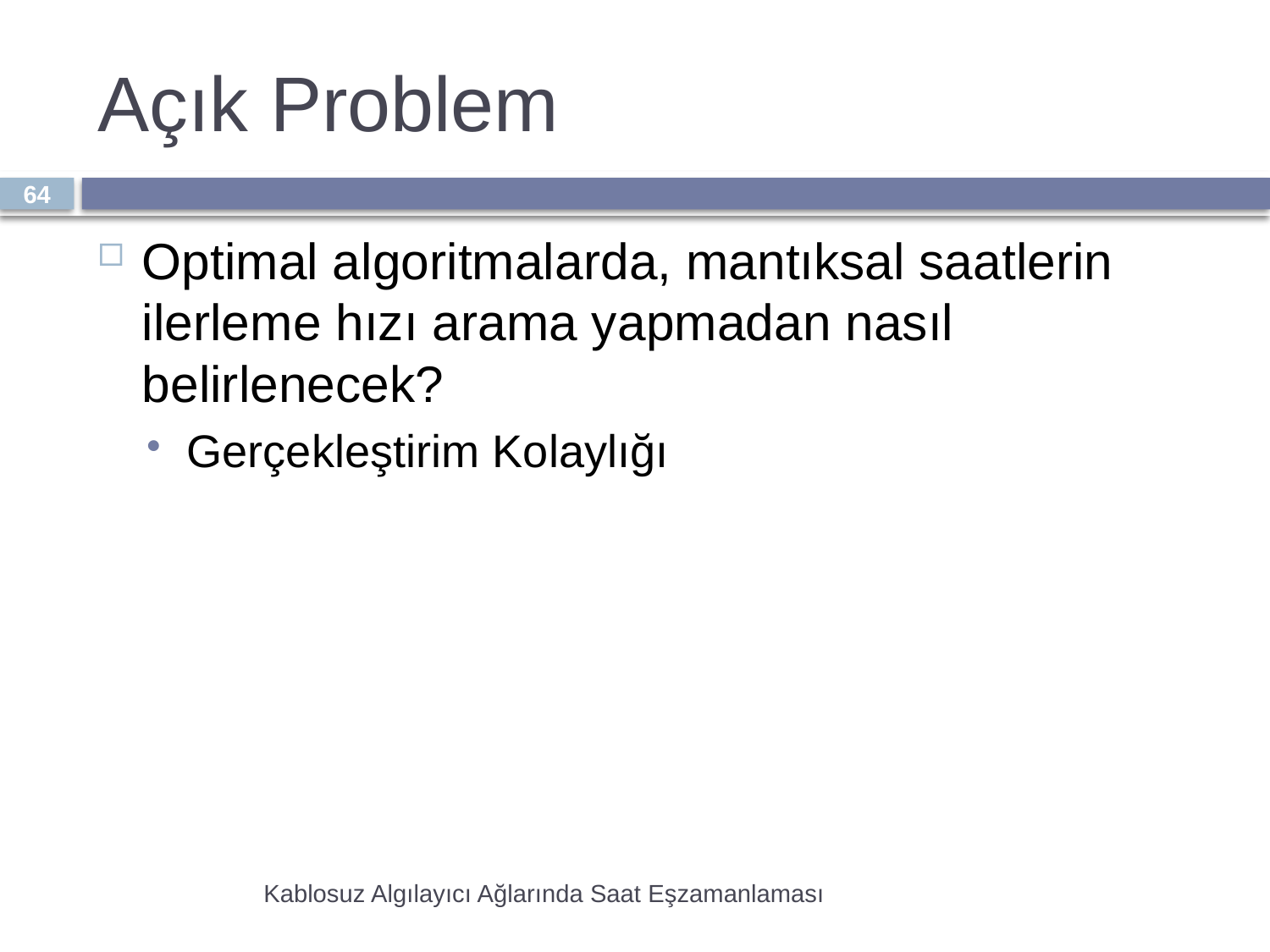

# Açık Problem
64
Optimal algoritmalarda, mantıksal saatlerin ilerleme hızı arama yapmadan nasıl belirlenecek?
Gerçekleştirim Kolaylığı
Kablosuz Algılayıcı Ağlarında Saat Eşzamanlaması